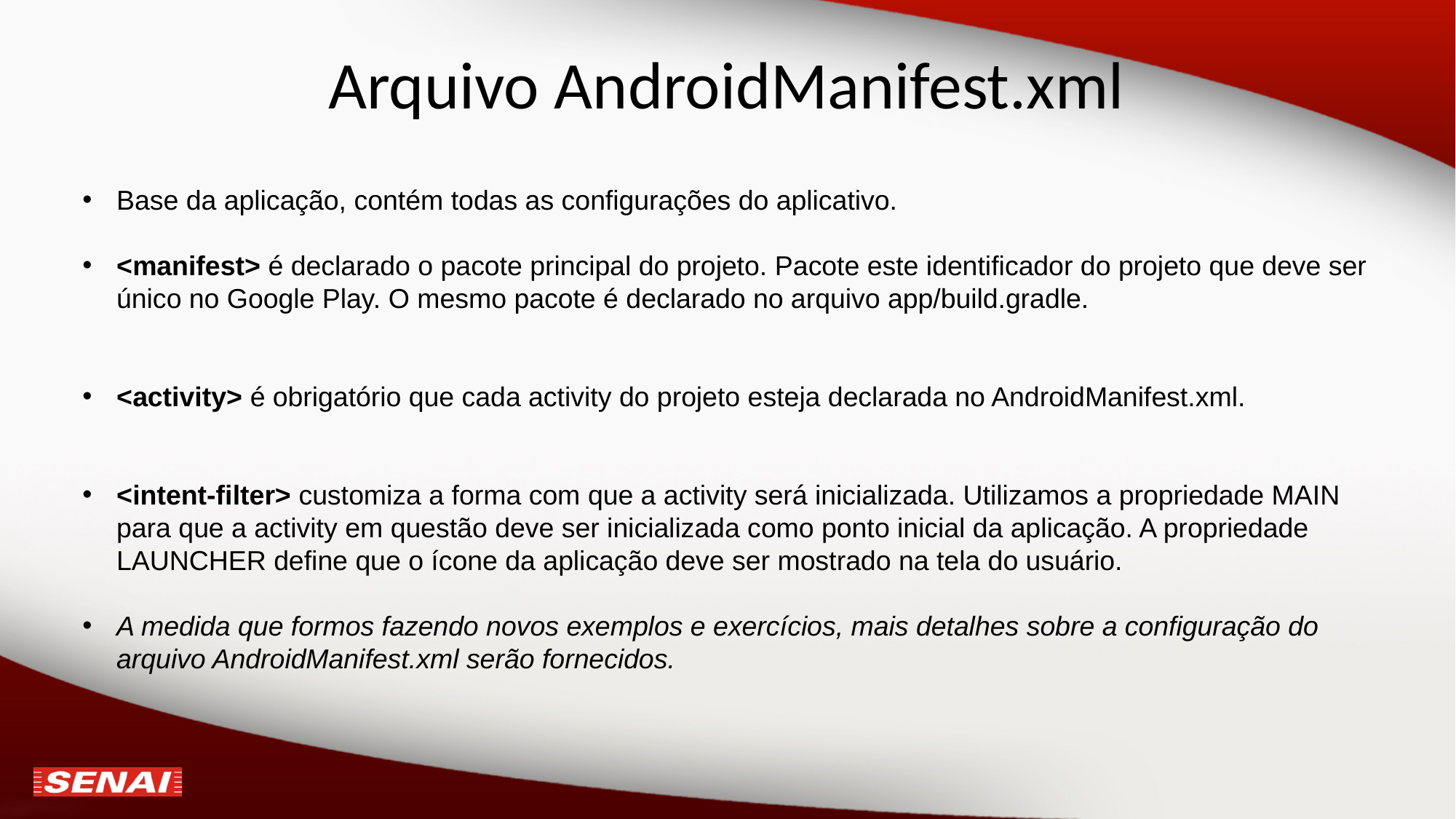

# Arquivo AndroidManifest.xml

Base da aplicação, contém todas as configurações do aplicativo.

<manifest> é declarado o pacote principal do projeto. Pacote este identificador do projeto que deve ser único no Google Play. O mesmo pacote é declarado no arquivo app/build.gradle.

<activity> é obrigatório que cada activity do projeto esteja declarada no AndroidManifest.xml.

<intent-filter> customiza a forma com que a activity será inicializada. Utilizamos a propriedade MAIN para que a activity em questão deve ser inicializada como ponto inicial da aplicação. A propriedade LAUNCHER define que o ícone da aplicação deve ser mostrado na tela do usuário.

A medida que formos fazendo novos exemplos e exercícios, mais detalhes sobre a configuração do arquivo AndroidManifest.xml serão fornecidos.